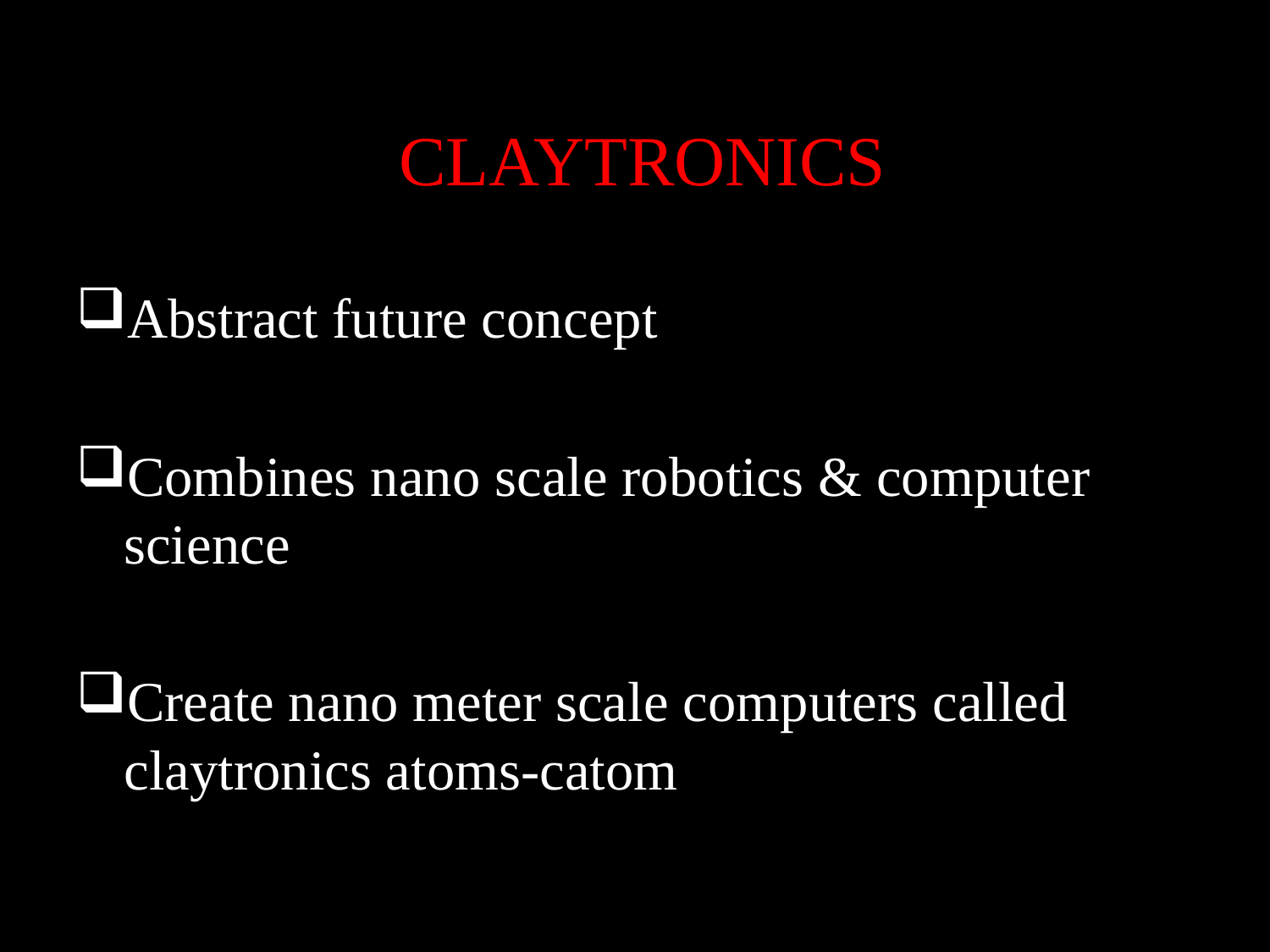

# CLAYTRONICS
Abstract future concept

Combines nano scale robotics & computer science

Create nano meter scale computers called claytronics atoms-catom